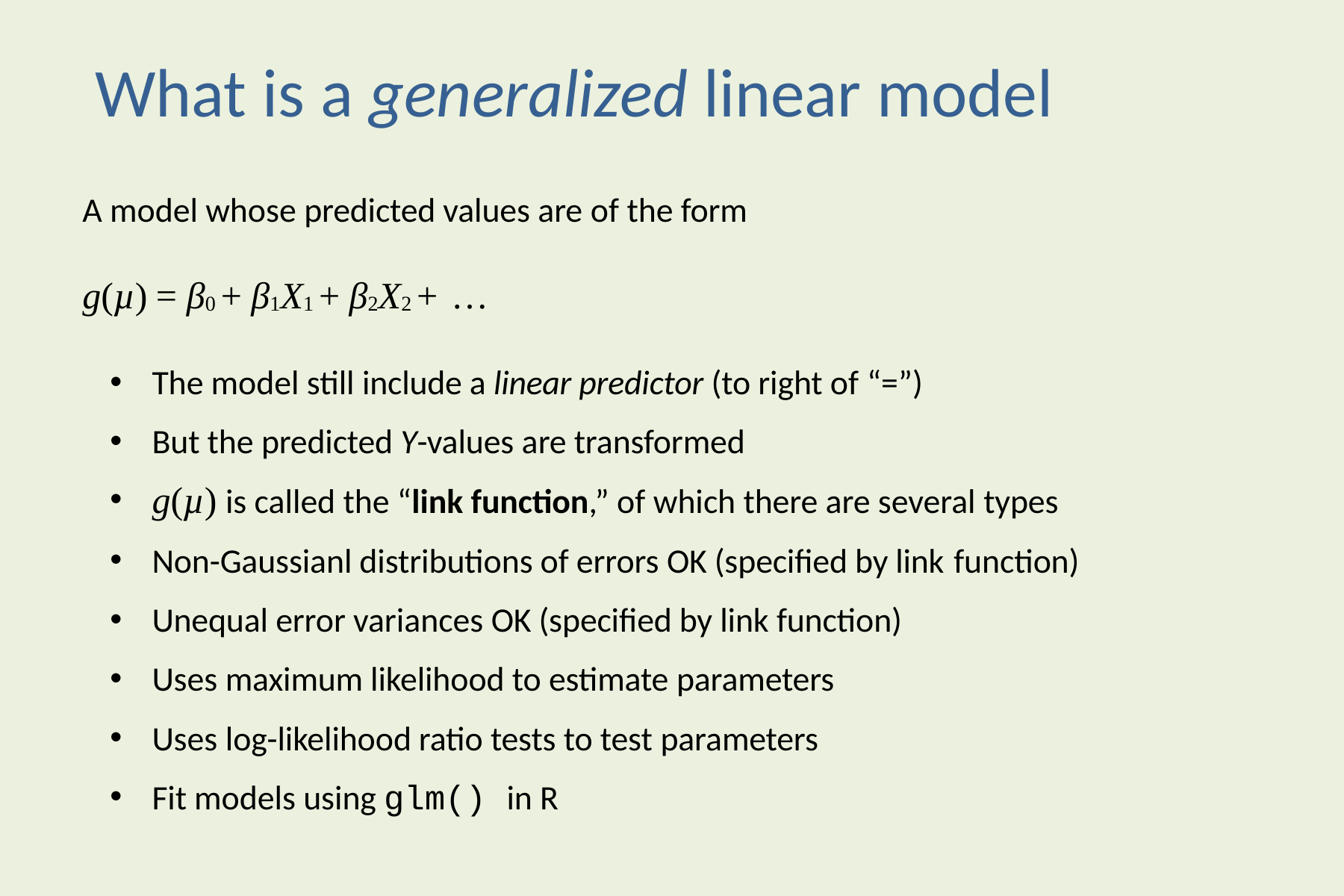

# What is a generalized linear model
A model whose predicted values are of the form

g(µ) = β0 + β1X1 + β2X2 + …

The model still include a linear predictor (to right of “=”)
But the predicted Y-values are transformed
g(µ) is called the “link function,” of which there are several types
Non-Gaussianl distributions of errors OK (specified by link function)
Unequal error variances OK (specified by link function)
Uses maximum likelihood to estimate parameters
Uses log-likelihood ratio tests to test parameters
Fit models using glm() in R